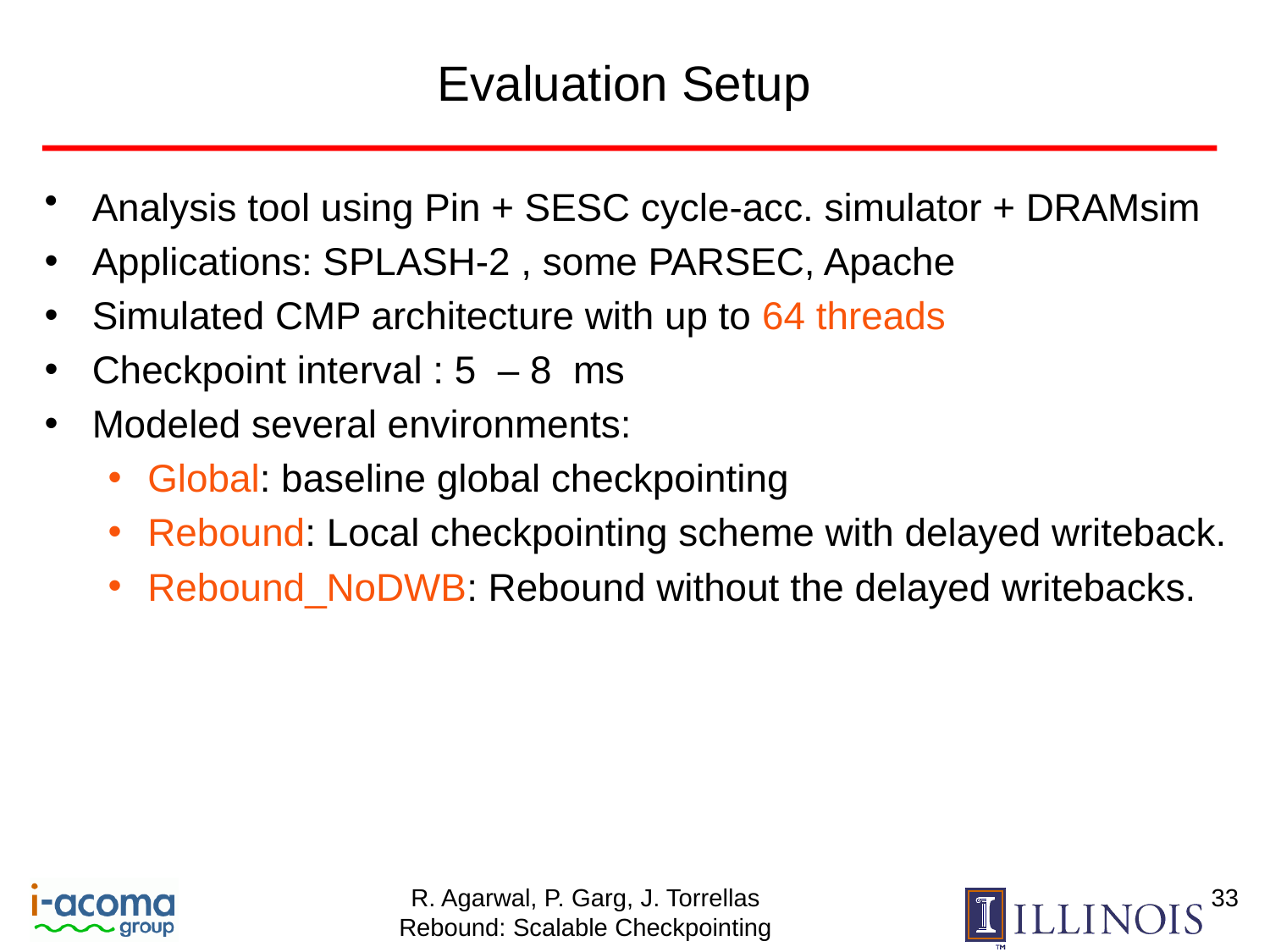

# Evaluation Setup
Analysis tool using Pin + SESC cycle-acc. simulator + DRAMsim
Applications: SPLASH-2 , some PARSEC, Apache
Simulated CMP architecture with up to 64 threads
Checkpoint interval : 5  – 8  ms
Modeled several environments:
Global: baseline global checkpointing
Rebound: Local checkpointing scheme with delayed writeback.
Rebound_NoDWB: Rebound without the delayed writebacks.
33